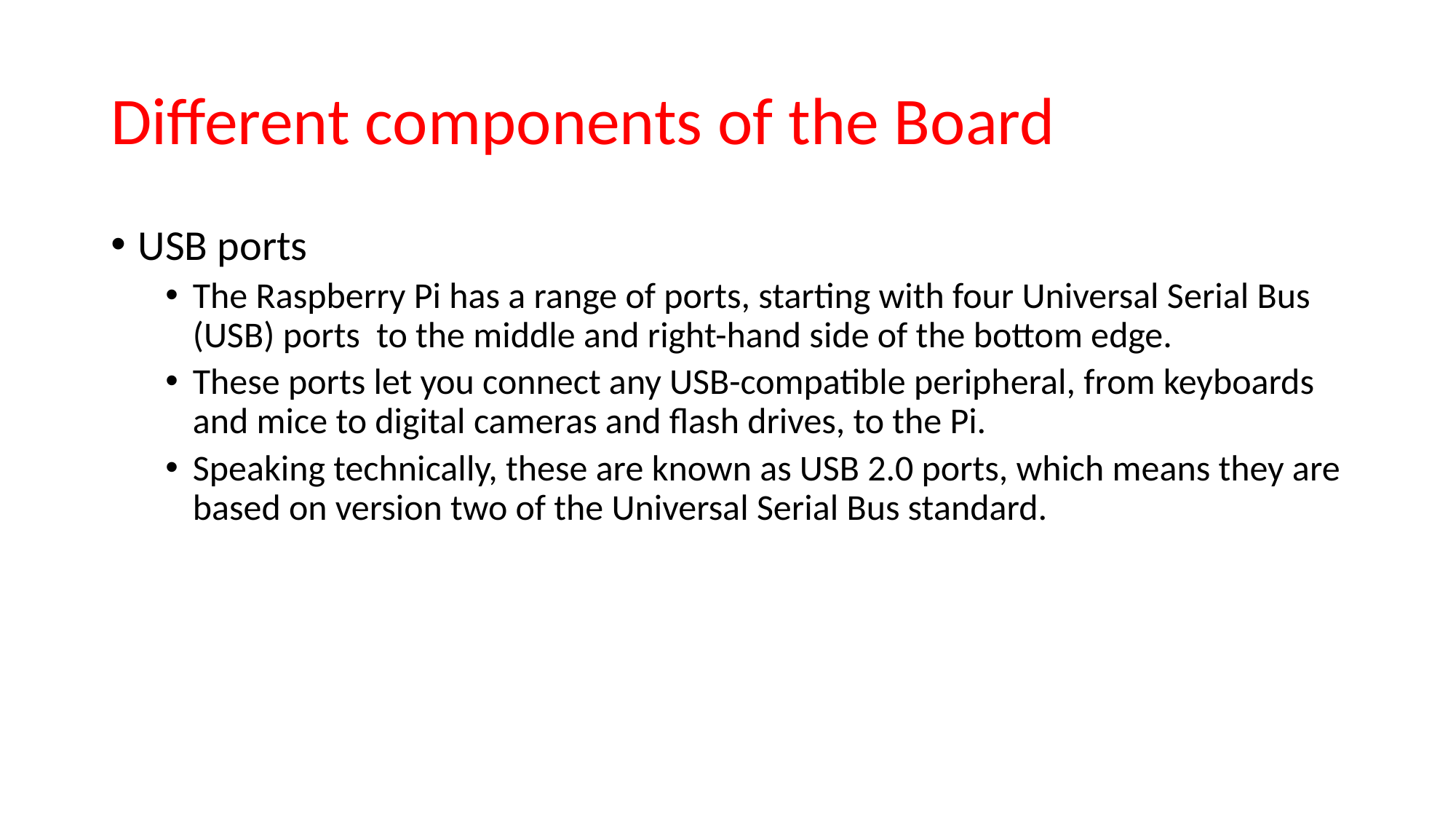

# Different components of the Board
USB ports
The Raspberry Pi has a range of ports, starting with four Universal Serial Bus (USB) ports  to the middle and right-hand side of the bottom edge.
These ports let you connect any USB-compatible peripheral, from keyboards and mice to digital cameras and flash drives, to the Pi.
Speaking technically, these are known as USB 2.0 ports, which means they are based on version two of the Universal Serial Bus standard.